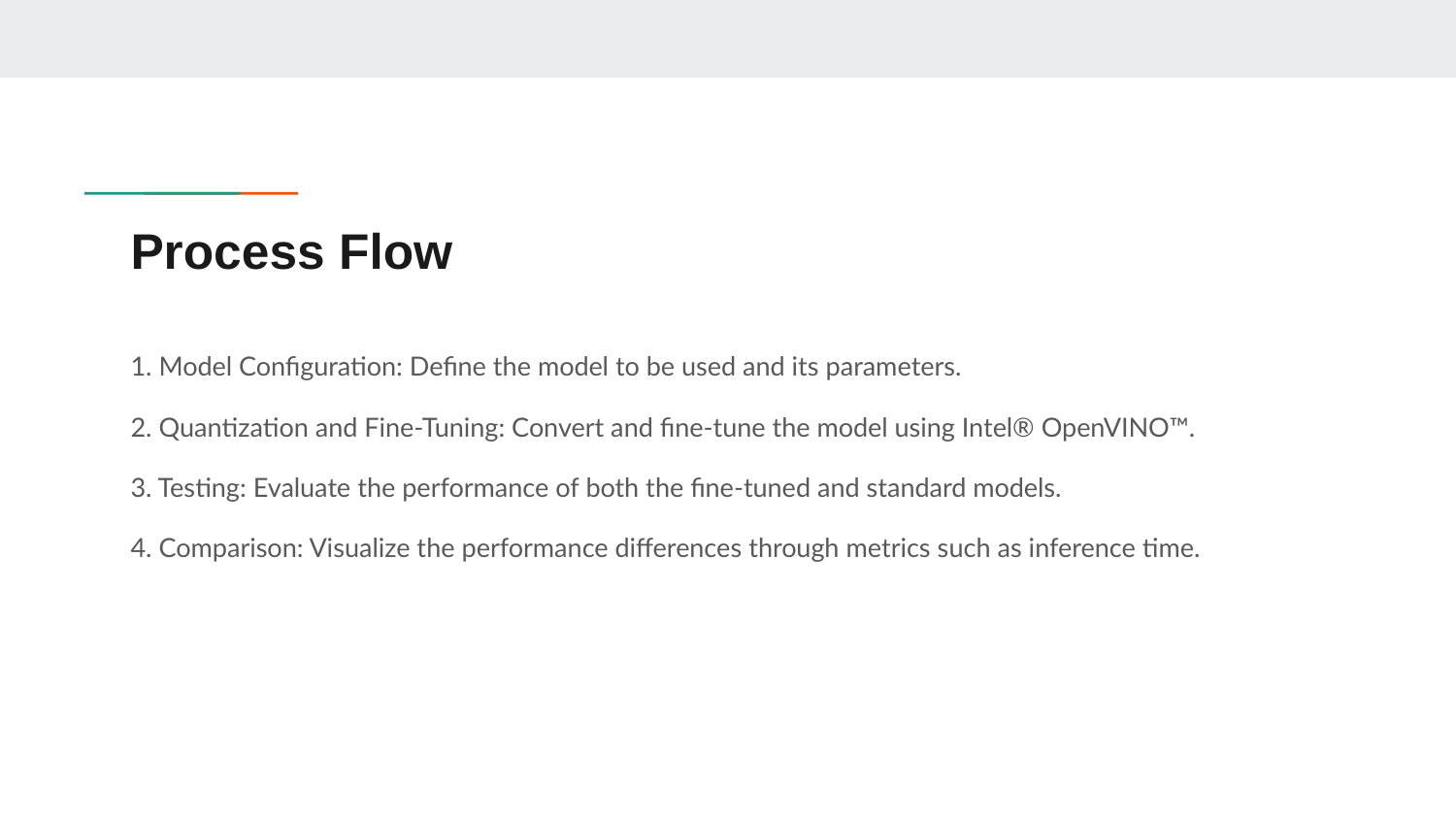

# Process Flow
1. Model Configuration: Define the model to be used and its parameters.
2. Quantization and Fine-Tuning: Convert and fine-tune the model using Intel® OpenVINO™.
3. Testing: Evaluate the performance of both the fine-tuned and standard models.
4. Comparison: Visualize the performance differences through metrics such as inference time.